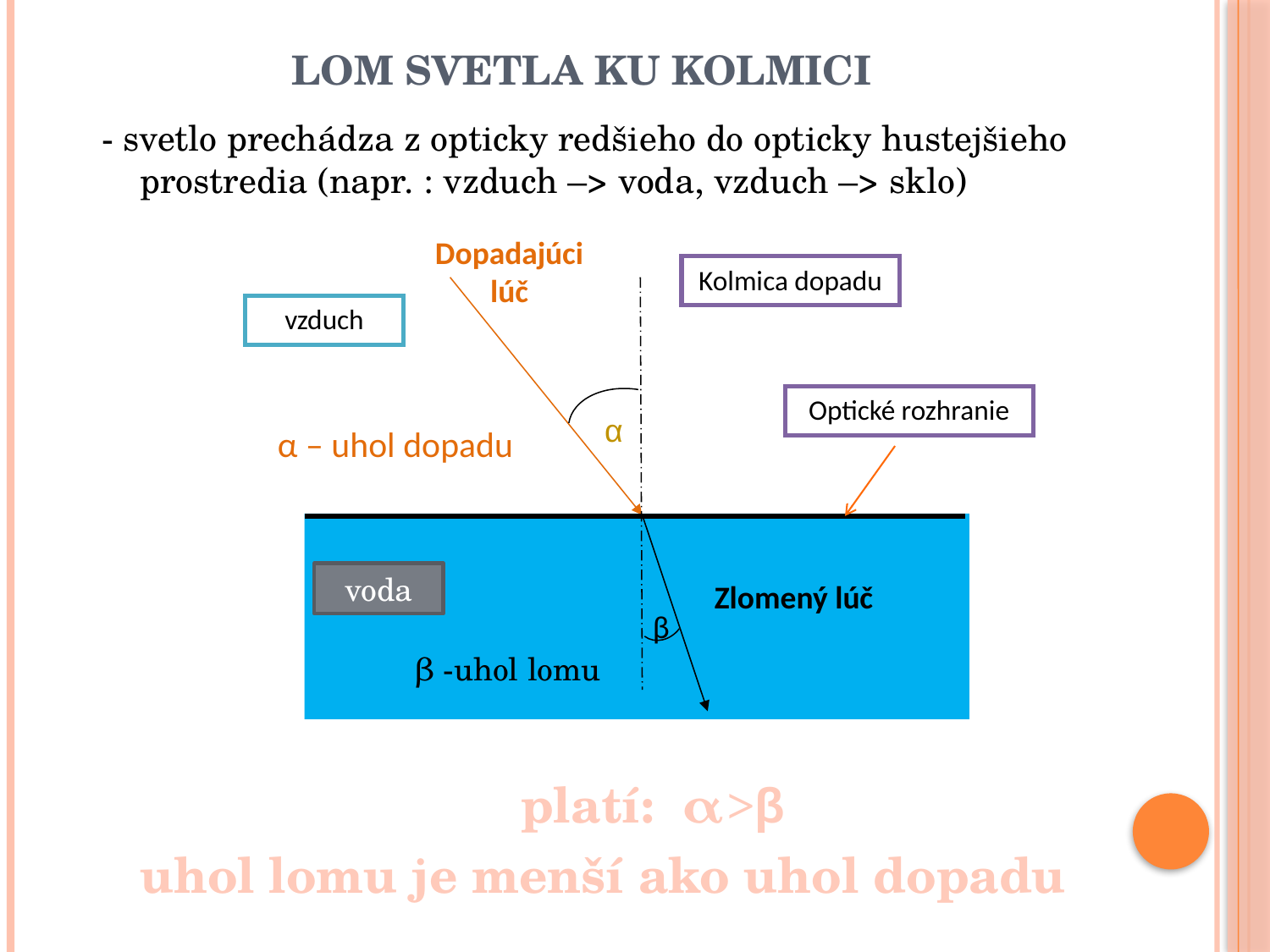

# Lom svetla ku kolmici
- svetlo prechádza z opticky redšieho do opticky hustejšieho prostredia (napr. : vzduch –> voda, vzduch –> sklo)

				platí:  α >β
	uhol lomu je menší ako uhol dopadu

Dopadajúci lúč
Kolmica dopadu
vzduch

Optické rozhranie
α
α – uhol dopadu

voda
Zlomený lúč
β

β -uhol lomu